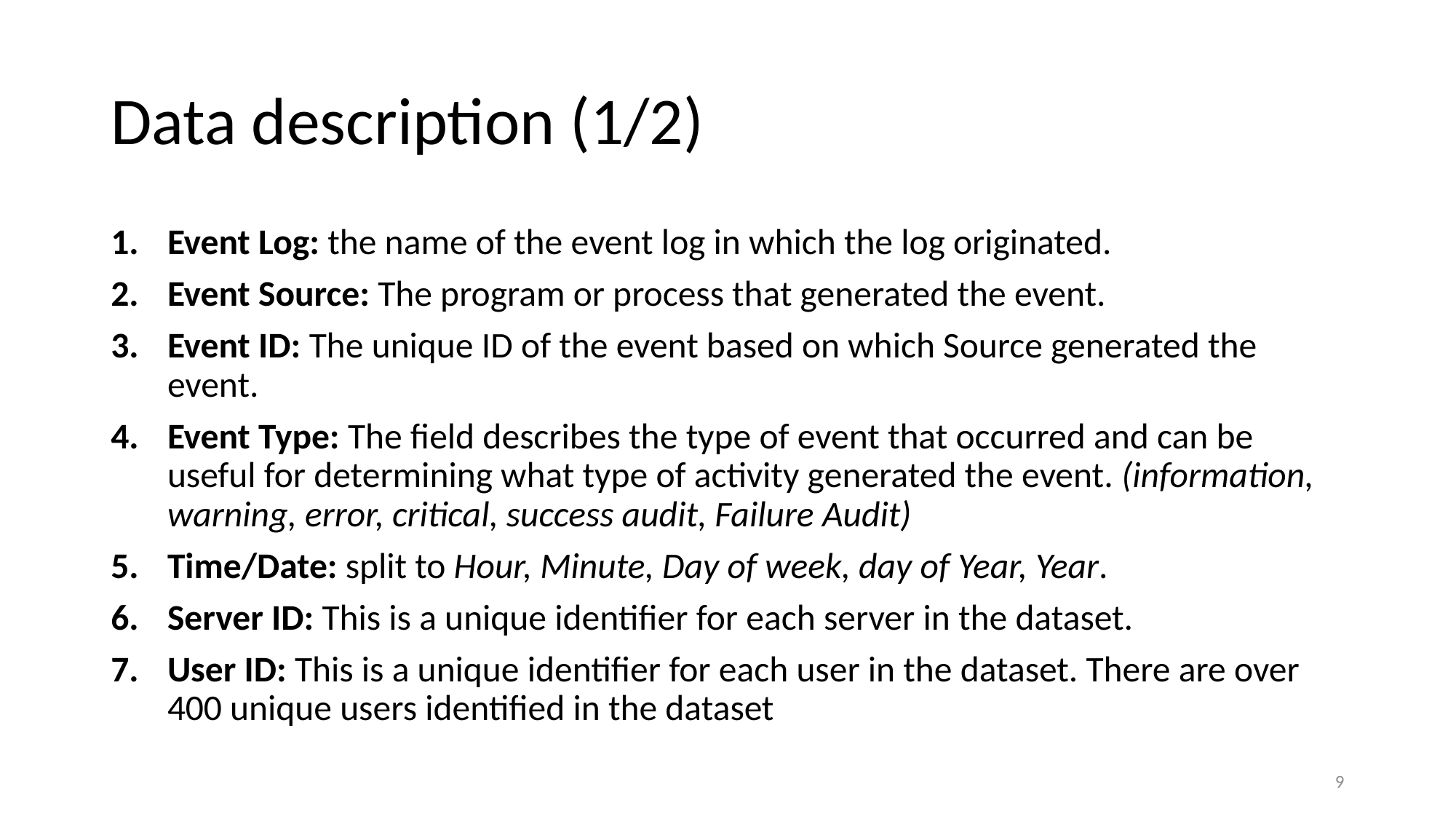

# Data description (1/2)
Event Log: the name of the event log in which the log originated.
Event Source: The program or process that generated the event.
Event ID: The unique ID of the event based on which Source generated the event.
Event Type: The field describes the type of event that occurred and can be useful for determining what type of activity generated the event. (information, warning, error, critical, success audit, Failure Audit)
Time/Date: split to Hour, Minute, Day of week, day of Year, Year.
Server ID: This is a unique identifier for each server in the dataset.
User ID: This is a unique identifier for each user in the dataset. There are over 400 unique users identified in the dataset

9